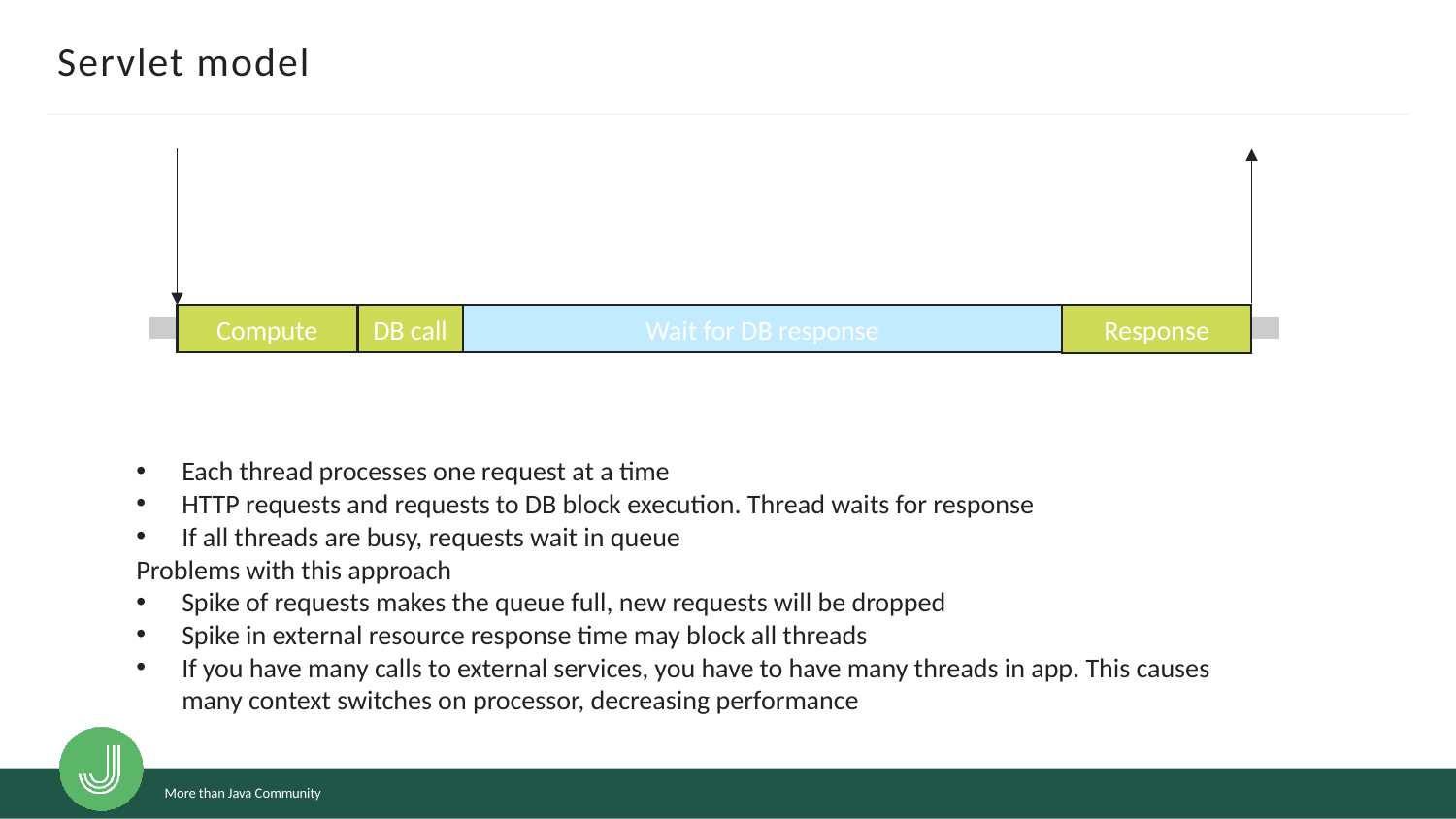

# Servlet model
Compute
DB call
Wait for DB response
Response

Each thread processes one request at a time
HTTP requests and requests to DB block execution. Thread waits for response
If all threads are busy, requests wait in queue
Problems with this approach
Spike of requests makes the queue full, new requests will be dropped
Spike in external resource response time may block all threads
If you have many calls to external services, you have to have many threads in app. This causes many context switches on processor, decreasing performance